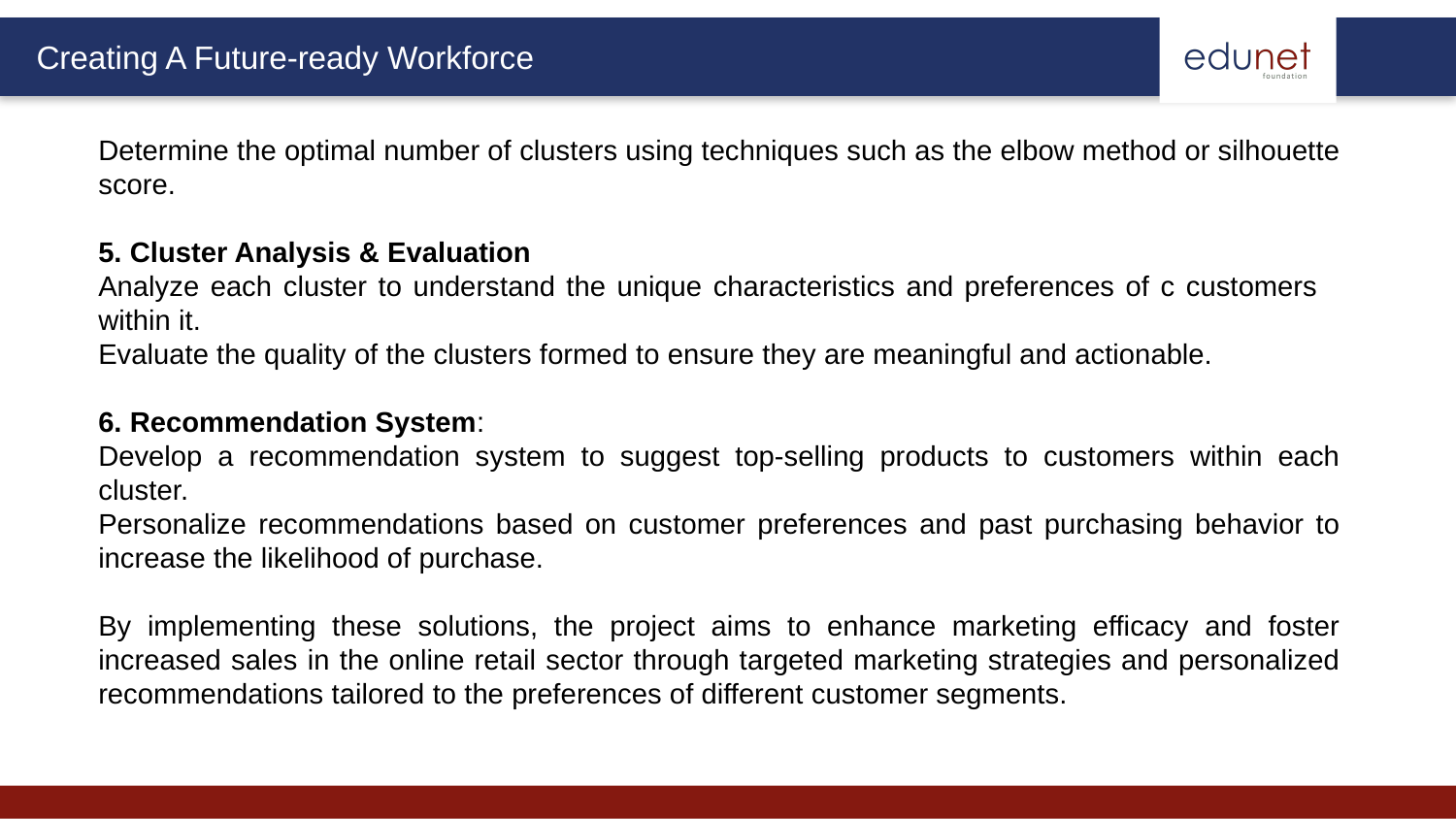

Determine the optimal number of clusters using techniques such as the elbow method or silhouette score.

5. Cluster Analysis & Evaluation
Analyze each cluster to understand the unique characteristics and preferences of c customers   within it.
Evaluate the quality of the clusters formed to ensure they are meaningful and actionable.

6. Recommendation System:
Develop a recommendation system to suggest top-selling products to customers within each cluster.
Personalize recommendations based on customer preferences and past purchasing behavior to increase the likelihood of purchase.

By implementing these solutions, the project aims to enhance marketing efficacy and foster increased sales in the online retail sector through targeted marketing strategies and personalized recommendations tailored to the preferences of different customer segments.